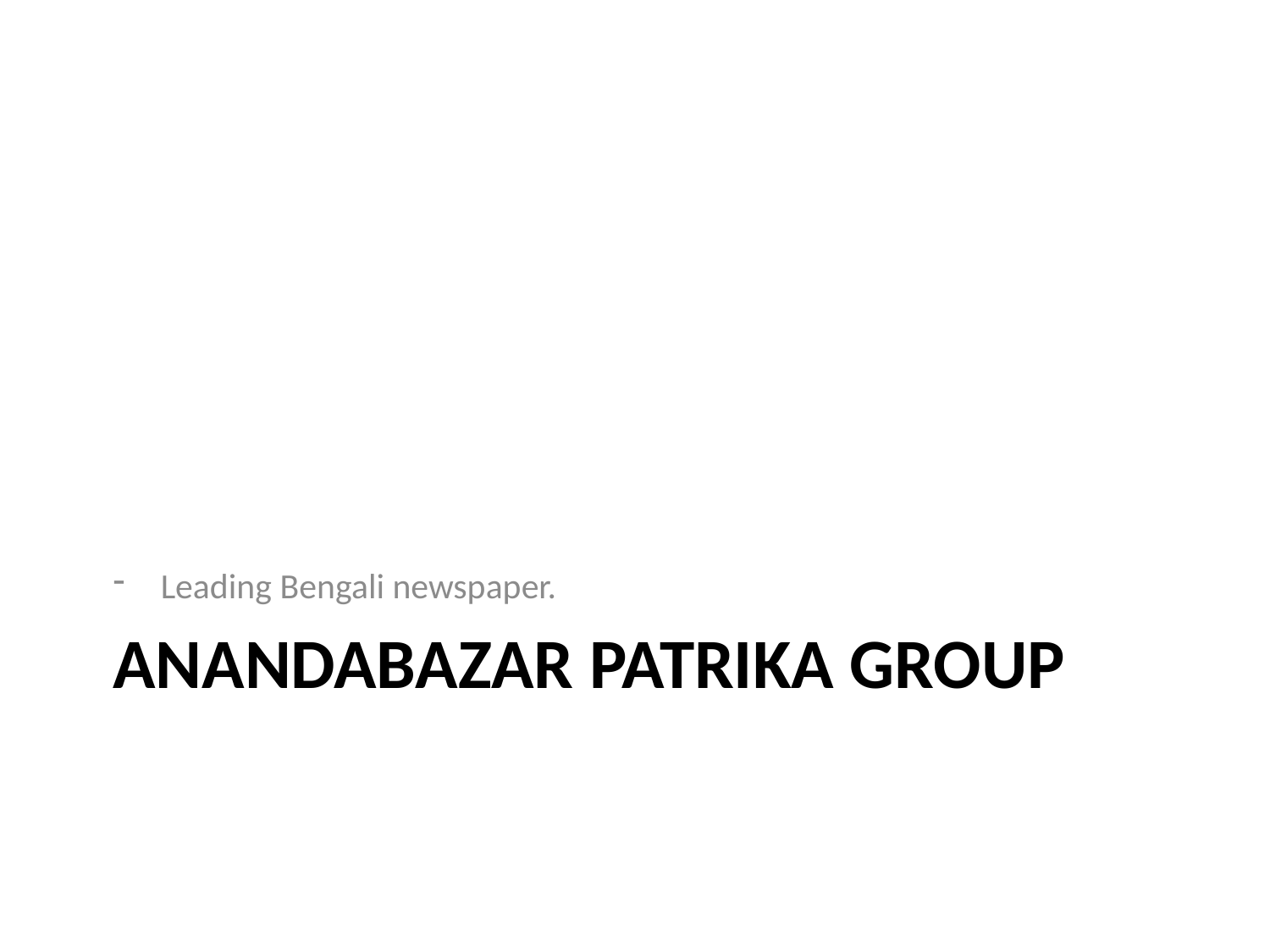

Leading Bengali newspaper.
# AnandaBazar patrika GROUP